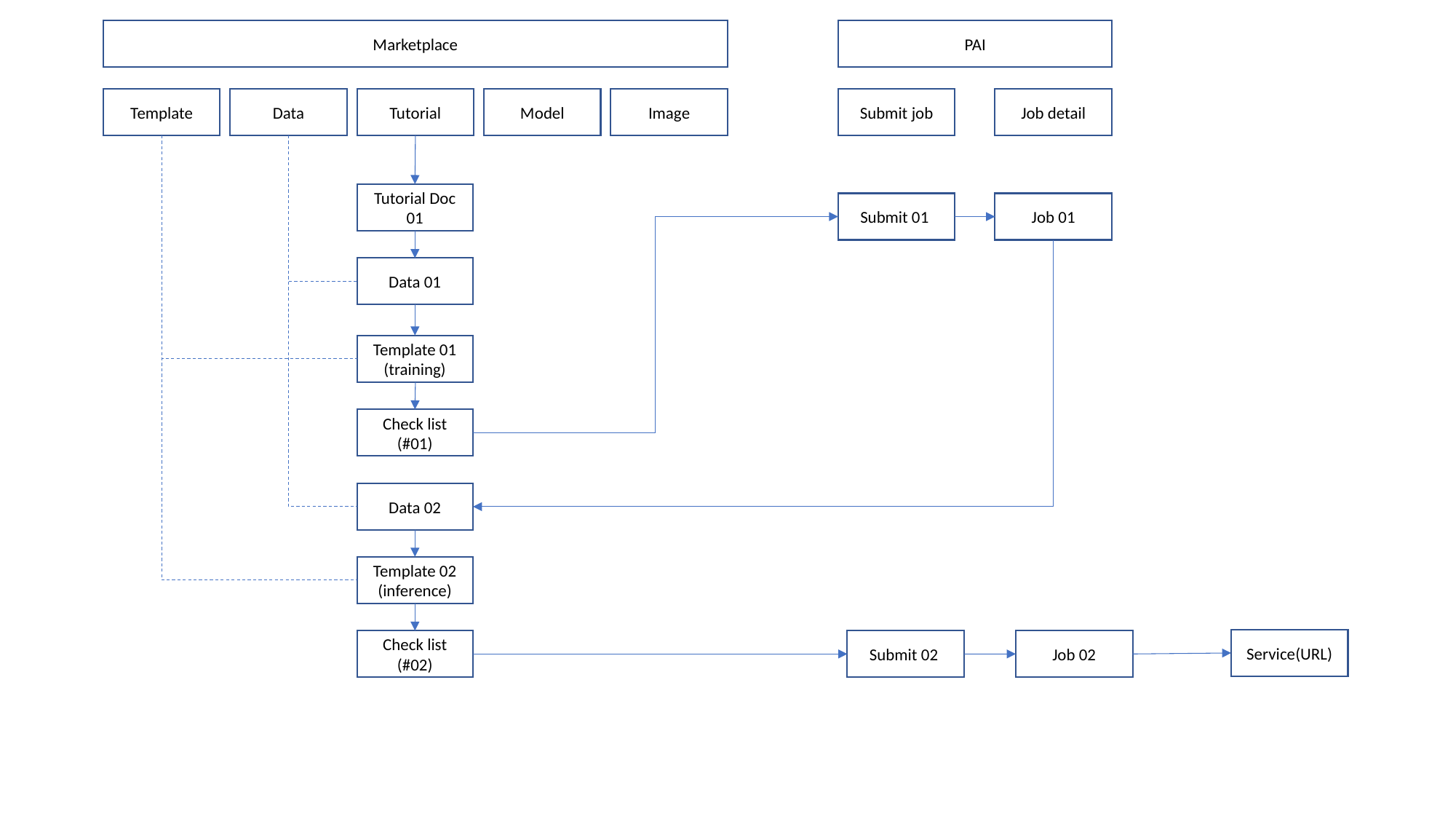

Marketplace
PAI
Template
Data
Tutorial
Model
Image
Submit job
Job detail
Tutorial Doc 01
Submit 01
Job 01
Data 01
Template 01
(training)
Check list (#01)
Data 02
Template 02
(inference)
Service(URL)
Check list (#02)
Job 02
Submit 02